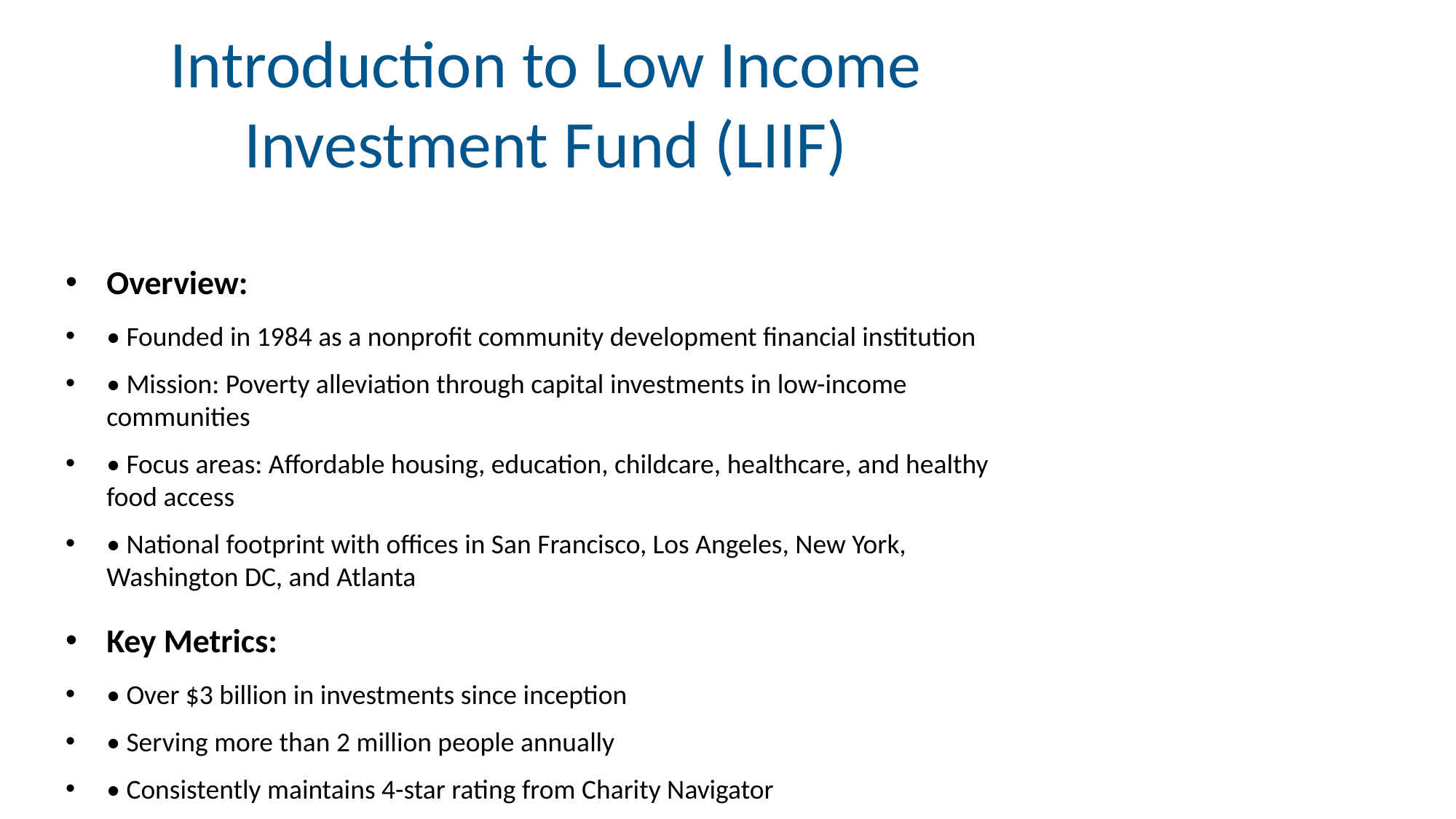

# Introduction to Low Income Investment Fund (LIIF)

Overview:
• Founded in 1984 as a nonprofit community development financial institution
• Mission: Poverty alleviation through capital investments in low-income communities
• Focus areas: Affordable housing, education, childcare, healthcare, and healthy food access
• National footprint with offices in San Francisco, Los Angeles, New York, Washington DC, and Atlanta
Key Metrics:
• Over $3 billion in investments since inception
• Serving more than 2 million people annually
• Consistently maintains 4-star rating from Charity Navigator
• Strong balance sheet with assets over $1 billion